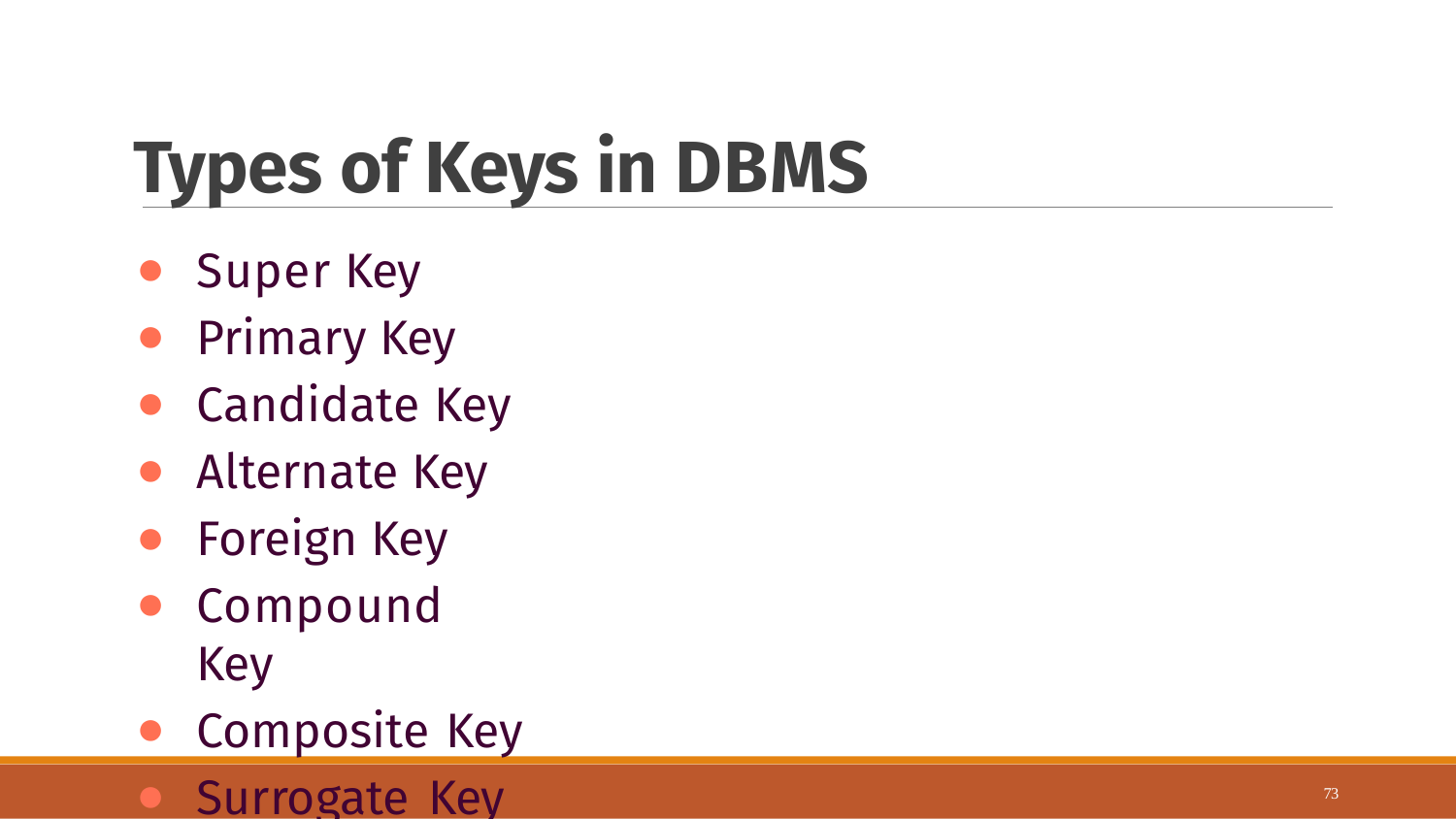

# Types of Keys in DBMS
Super Key
Primary Key
Candidate Key
Alternate Key
Foreign Key
Compound Key
Composite Key
Surrogate Key
73